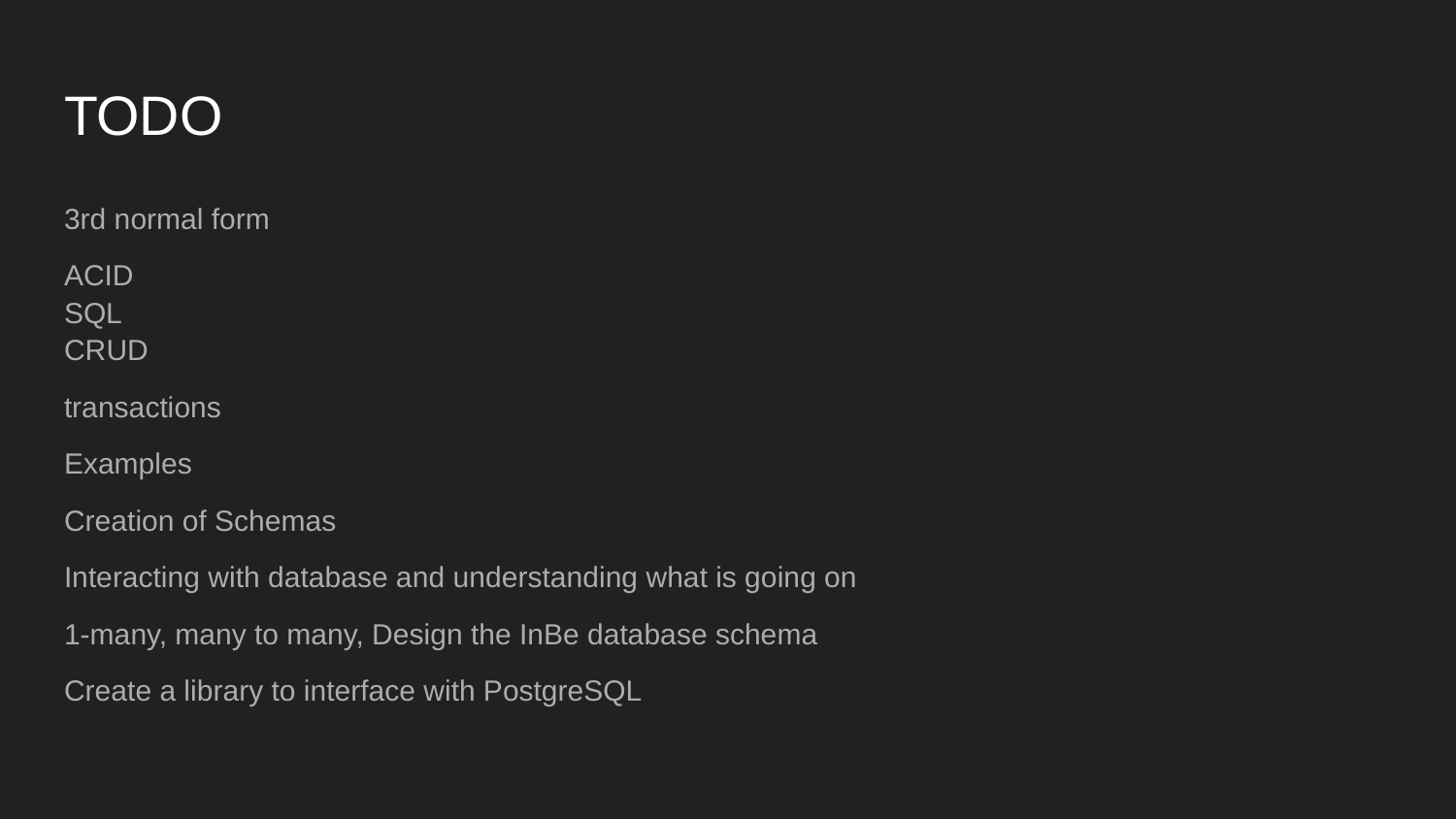

# TODO
3rd normal form
ACID
SQL
CRUD
transactions
Examples
Creation of Schemas
Interacting with database and understanding what is going on
1-many, many to many, Design the InBe database schema
Create a library to interface with PostgreSQL